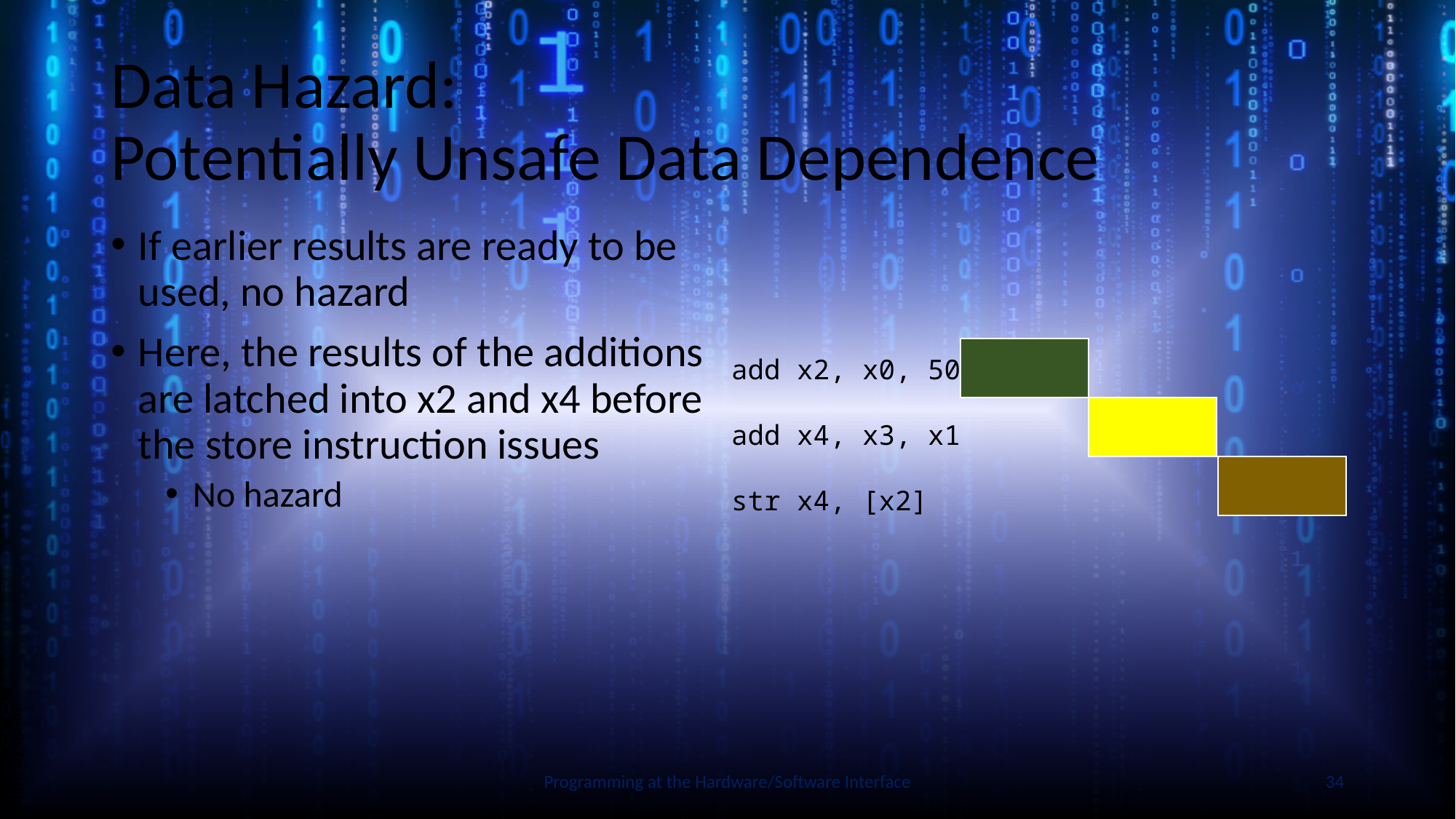

# Data Hazard: Potentially Unsafe Data Dependence
If earlier results are ready to be used, no hazard
Here, the results of the additions are latched into x2 and x4 before the store instruction issues
No hazard
add x2, x0, 50
add x4, x3, x1
str x4, [x2]

Slide by Bohn
Programming at the Hardware/Software Interface
34